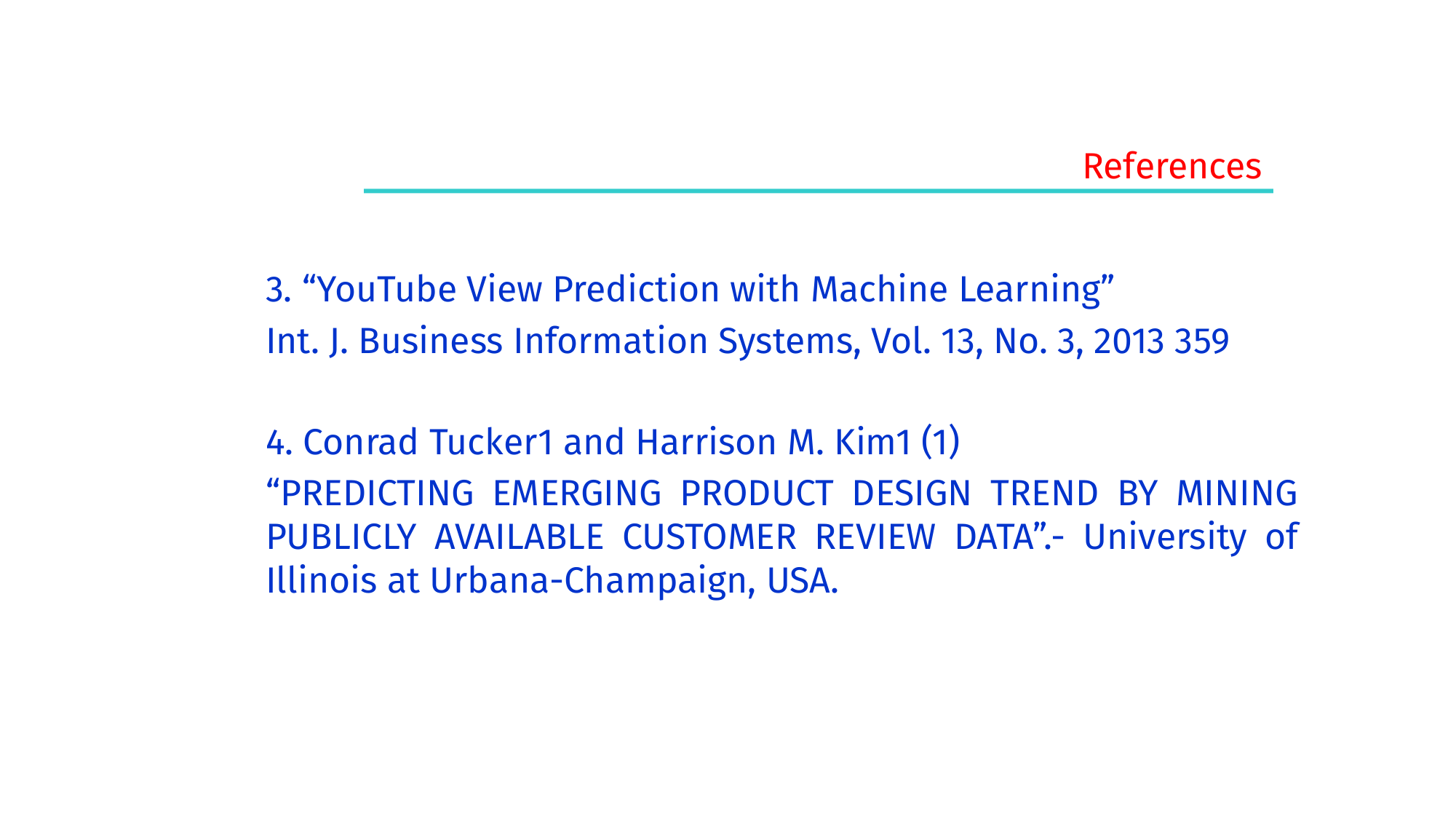

References

3. “YouTube View Prediction with Machine Learning”
Int. J. Business Information Systems, Vol. 13, No. 3, 2013 359

4. Conrad Tucker1 and Harrison M. Kim1 (1)
“PREDICTING EMERGING PRODUCT DESIGN TREND BY MINING PUBLICLY AVAILABLE CUSTOMER REVIEW DATA”.- University of Illinois at Urbana-Champaign, USA.